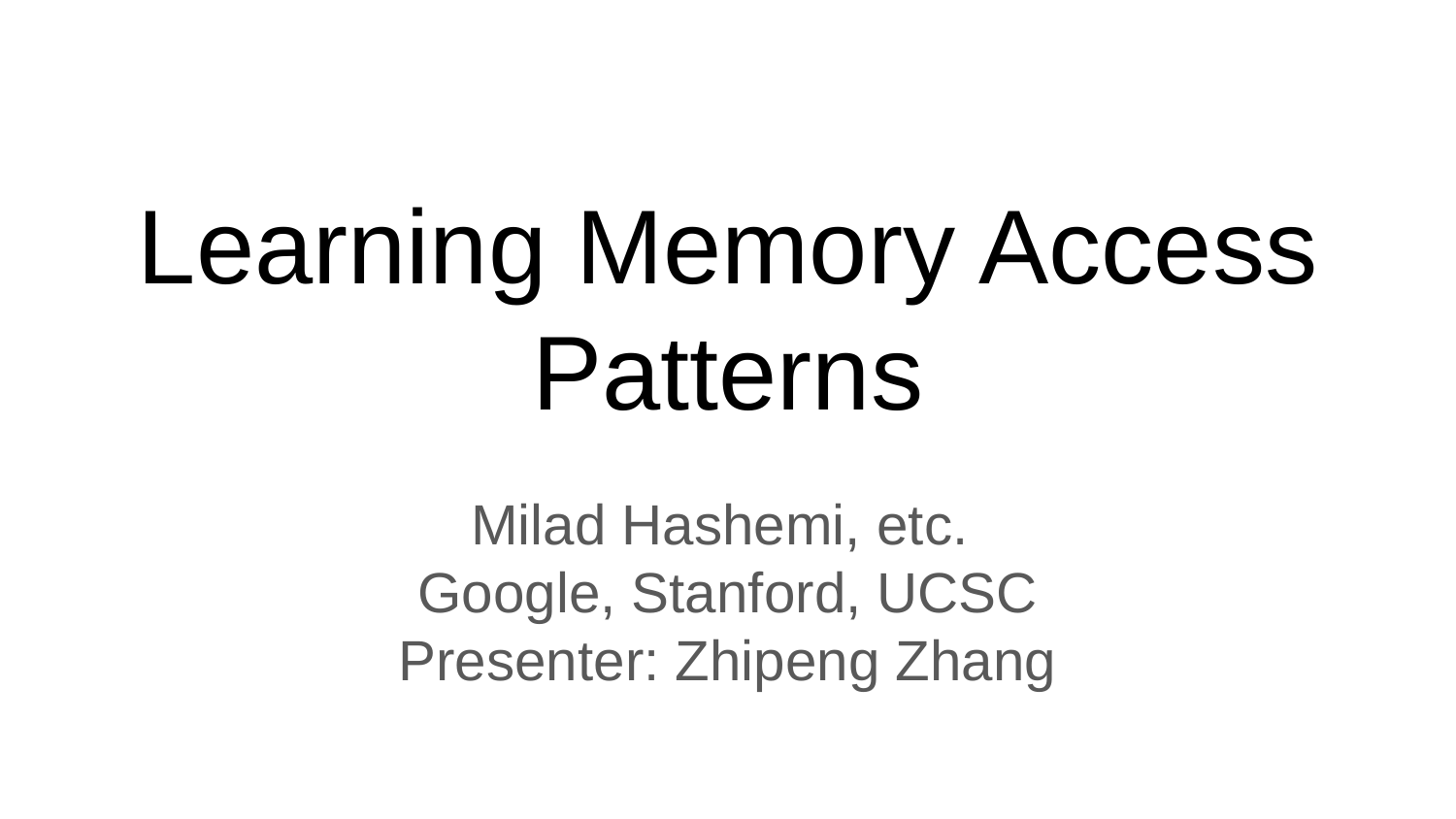

# Learning Memory Access Patterns
Milad Hashemi, etc.
Google, Stanford, UCSC
Presenter: Zhipeng Zhang